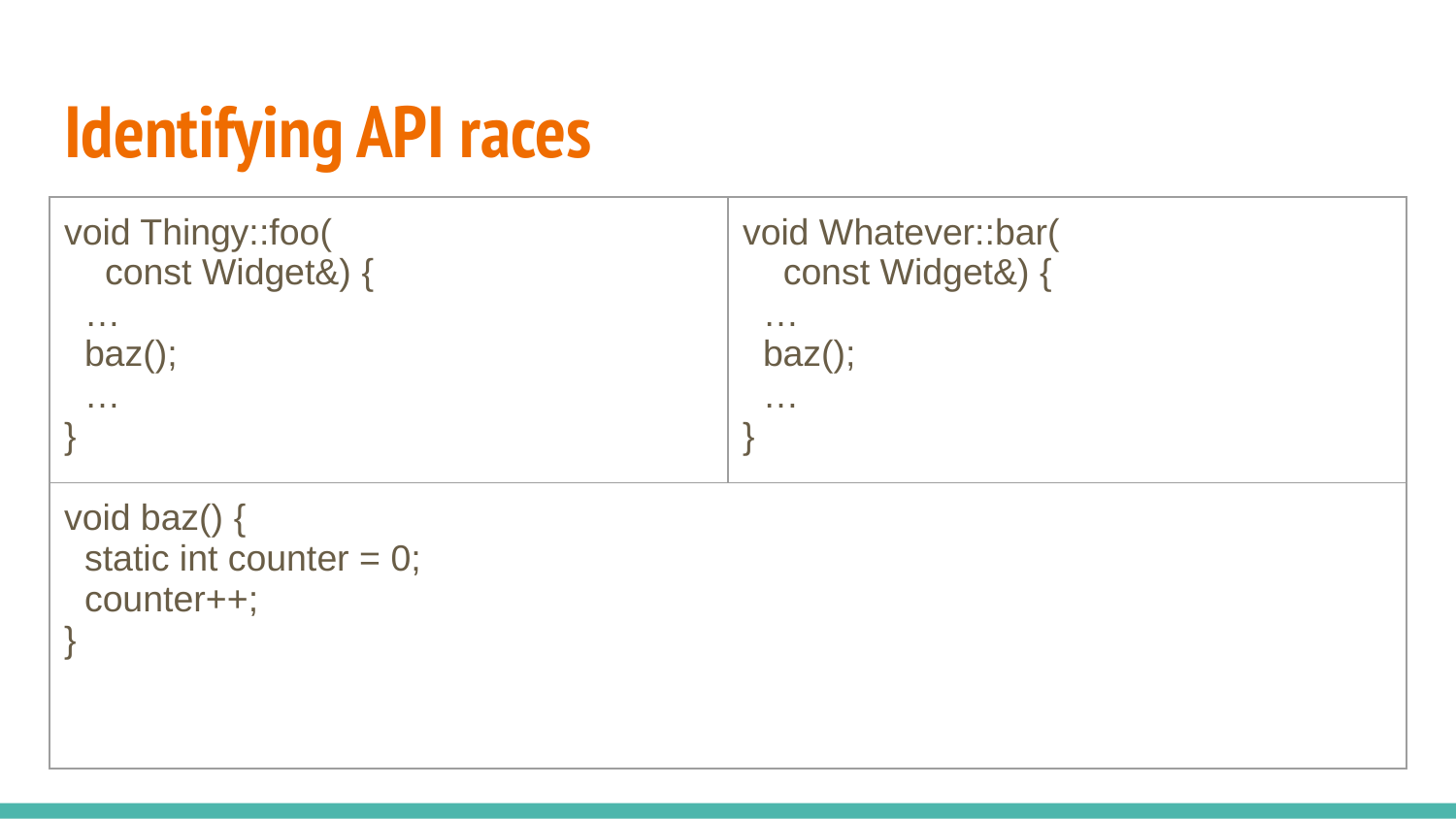

# Identifying API races
| void Thingy::foo( const Widget&) { … baz(); … } | void Whatever::bar( const Widget&) { … baz(); … } |
| --- | --- |
| void baz() { static int counter = 0; counter++; } |  |